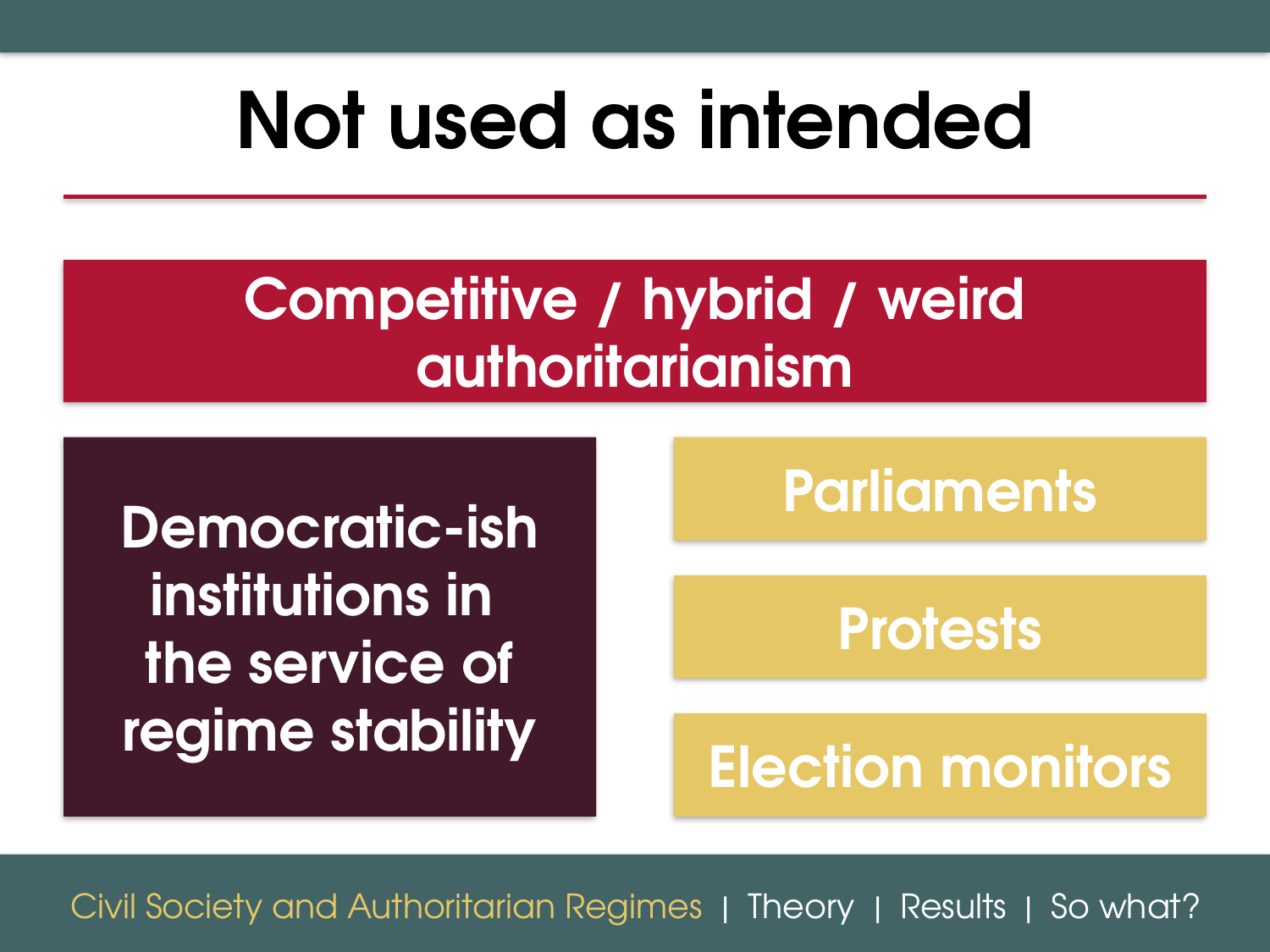

# Not used as intended
Competitive / hybrid / weird authoritarianism
Democratic-ish institutions in
the service of regime stability
Parliaments
Protests
Election monitors
Civil Society and Authoritarian Regimes  |  Theory  |  Results  |  So what?